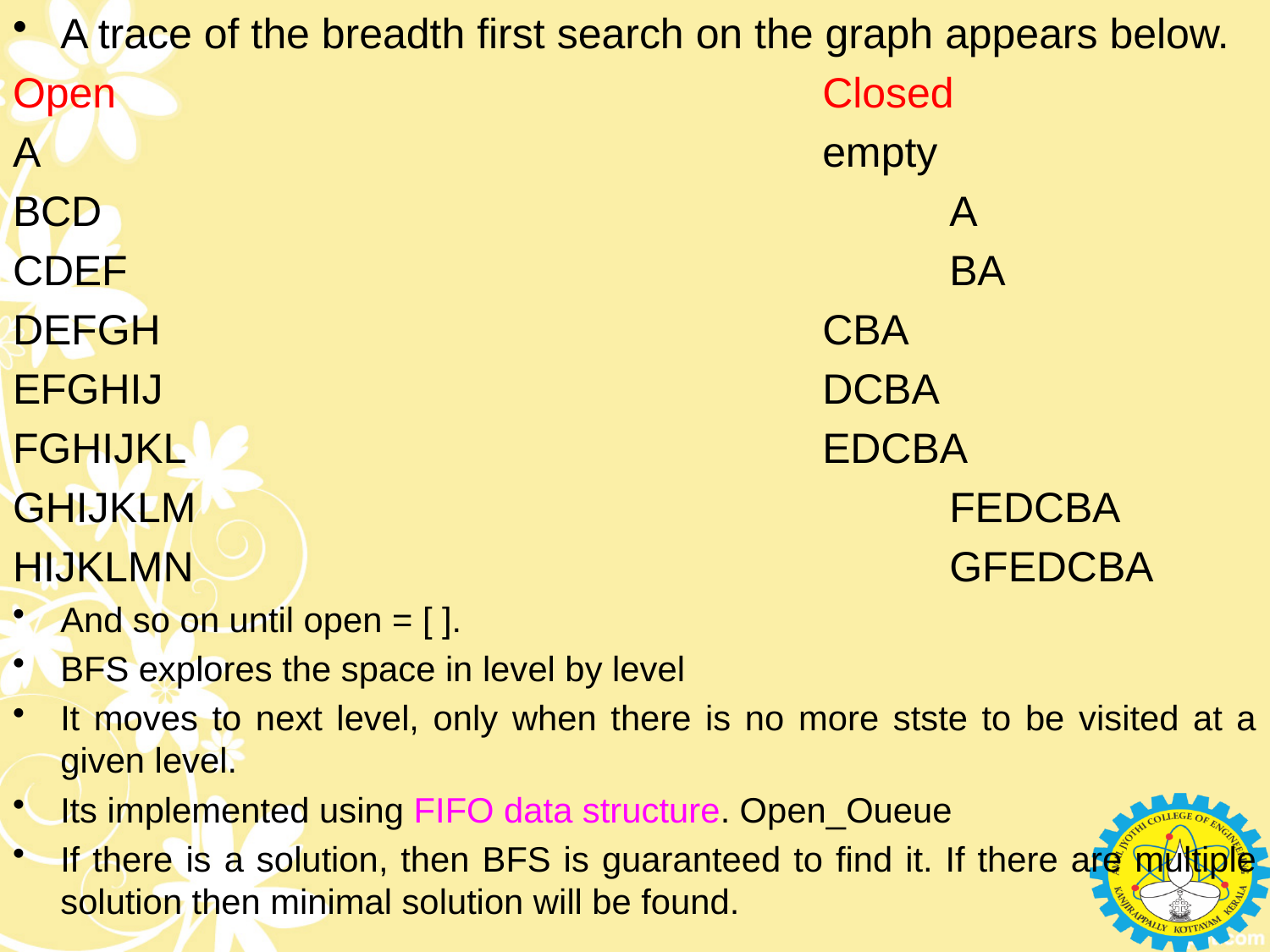

A trace of the breadth first search on the graph appears below.
Open						Closed
A							empty
BCD						 	A
CDEF							BA
DEFGH						CBA
EFGHIJ						DCBA
FGHIJKL						EDCBA
GHIJKLM						FEDCBA
HIJKLMN						GFEDCBA
And so on until open = [ ].
BFS explores the space in level by level
It moves to next level, only when there is no more stste to be visited at a given level.
Its implemented using FIFO data structure. Open_Oueue
If there is a solution, then BFS is guaranteed to find it. If there are multiple solution then minimal solution will be found.